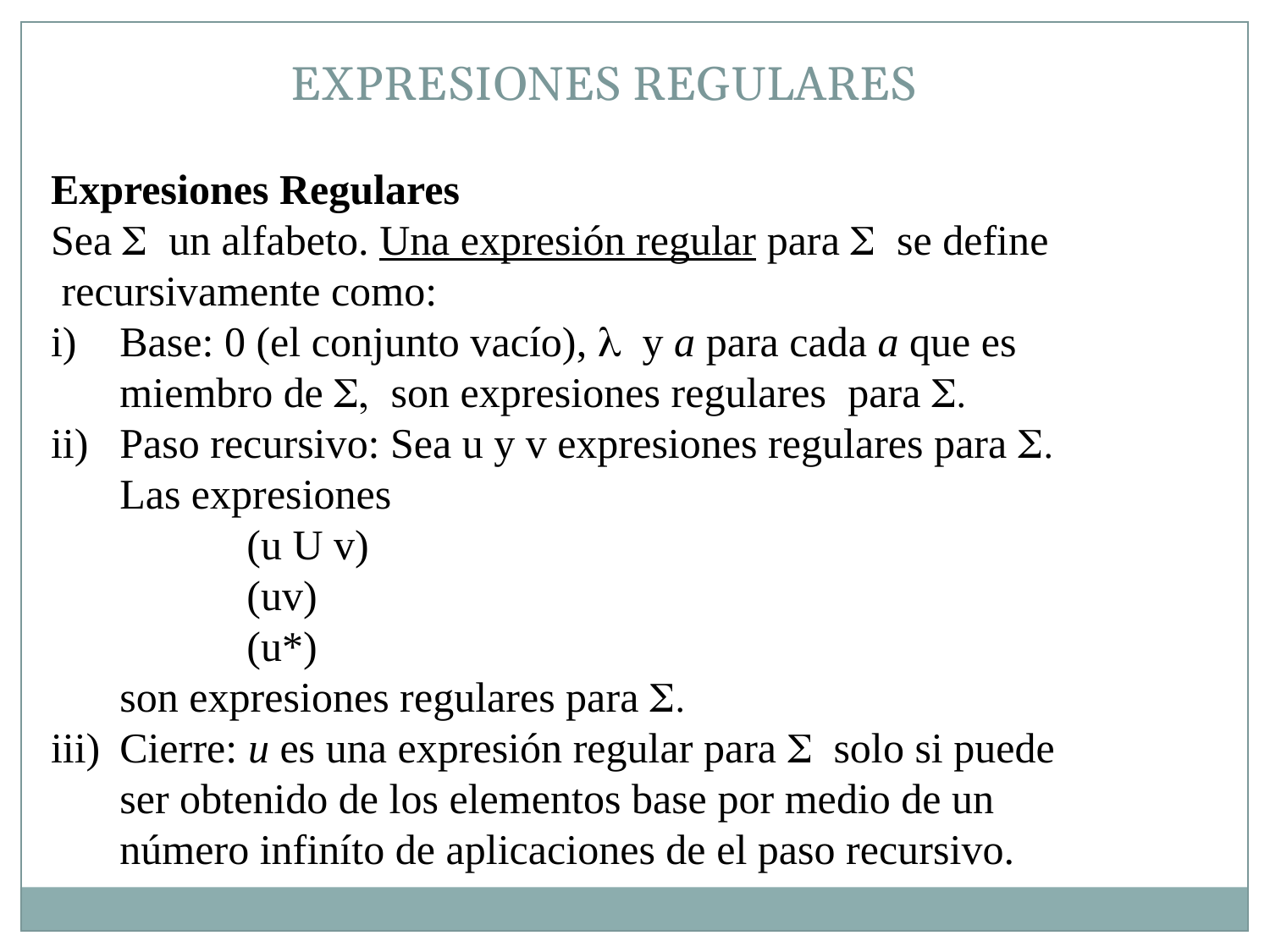

EXPRESIONES REGULARES
Expresiones Regulares
Sea Σ un alfabeto. Una expresión regular para Σ se define
 recursivamente como:
Base: 0 (el conjunto vacío), λ y a para cada a que es
	miembro de Σ, son expresiones regulares para Σ.
Paso recursivo: Sea u y v expresiones regulares para Σ.
	Las expresiones
		(u U v)
		(uv)
		(u*)
	son expresiones regulares para Σ.
Cierre: u es una expresión regular para Σ solo si puede
	ser obtenido de los elementos base por medio de un
	número infiníto de aplicaciones de el paso recursivo.